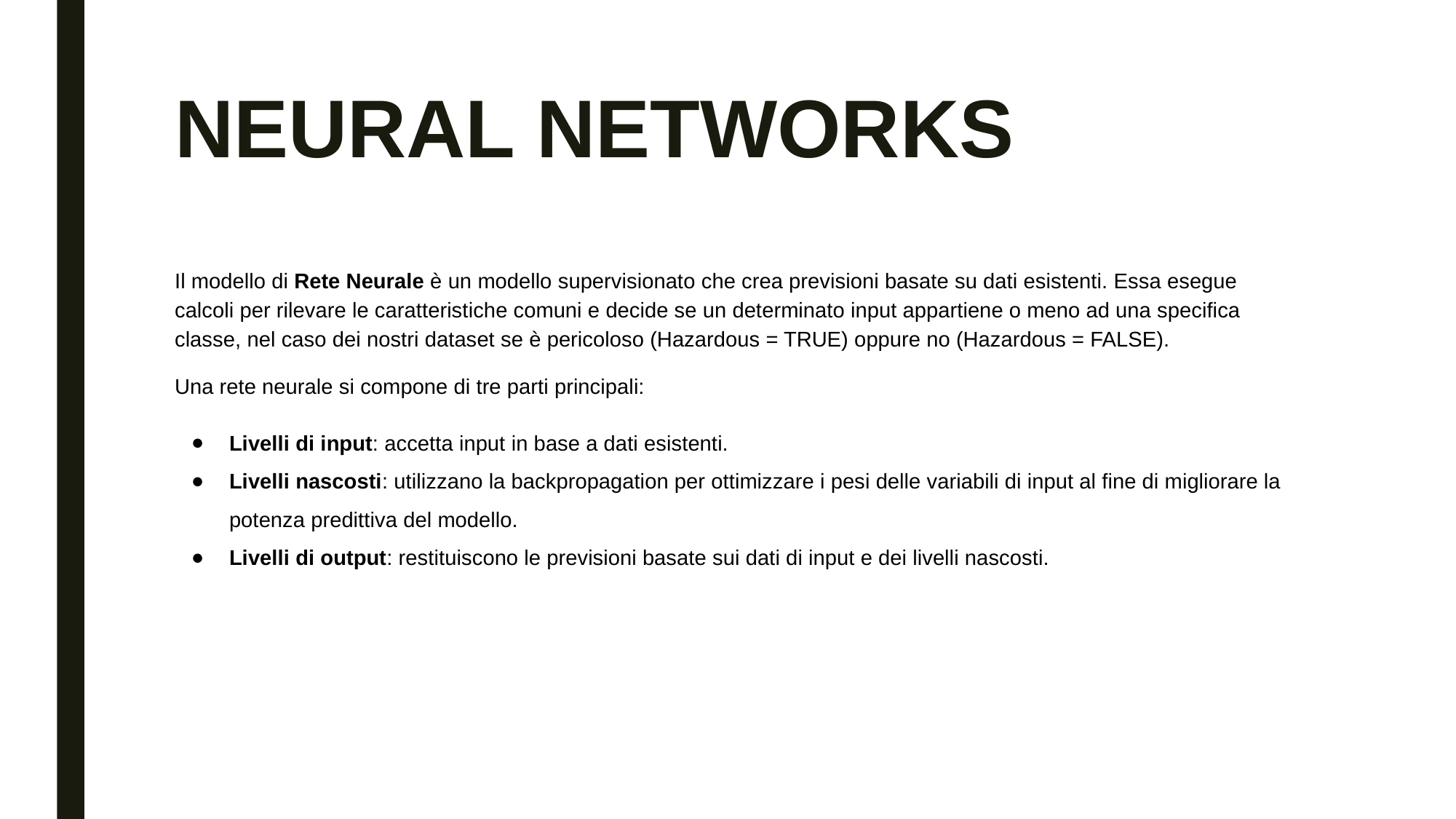

# NEURAL NETWORKS

Il modello di Rete Neurale è un modello supervisionato che crea previsioni basate su dati esistenti. Essa esegue calcoli per rilevare le caratteristiche comuni e decide se un determinato input appartiene o meno ad una specifica classe, nel caso dei nostri dataset se è pericoloso (Hazardous = TRUE) oppure no (Hazardous = FALSE).
Una rete neurale si compone di tre parti principali:
Livelli di input: accetta input in base a dati esistenti.
Livelli nascosti: utilizzano la backpropagation per ottimizzare i pesi delle variabili di input al fine di migliorare la potenza predittiva del modello.
Livelli di output: restituiscono le previsioni basate sui dati di input e dei livelli nascosti.